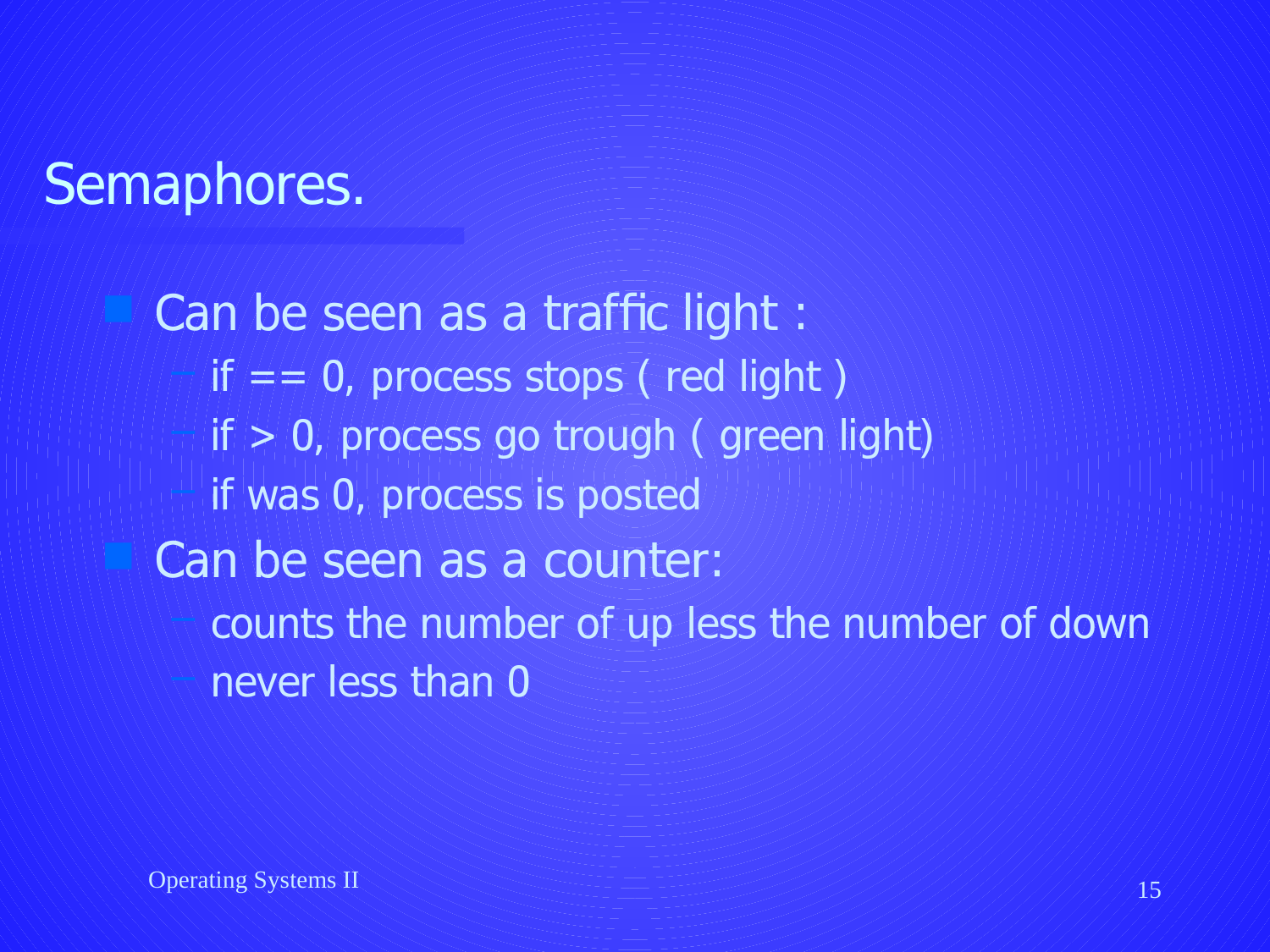

# Semaphores.
Can be seen as a traffic light :
if == 0, process stops ( red light )
if > 0, process go trough ( green light)
if was 0, process is posted
Can be seen as a counter:
counts the number of up less the number of down
never less than 0
Operating Systems II
15